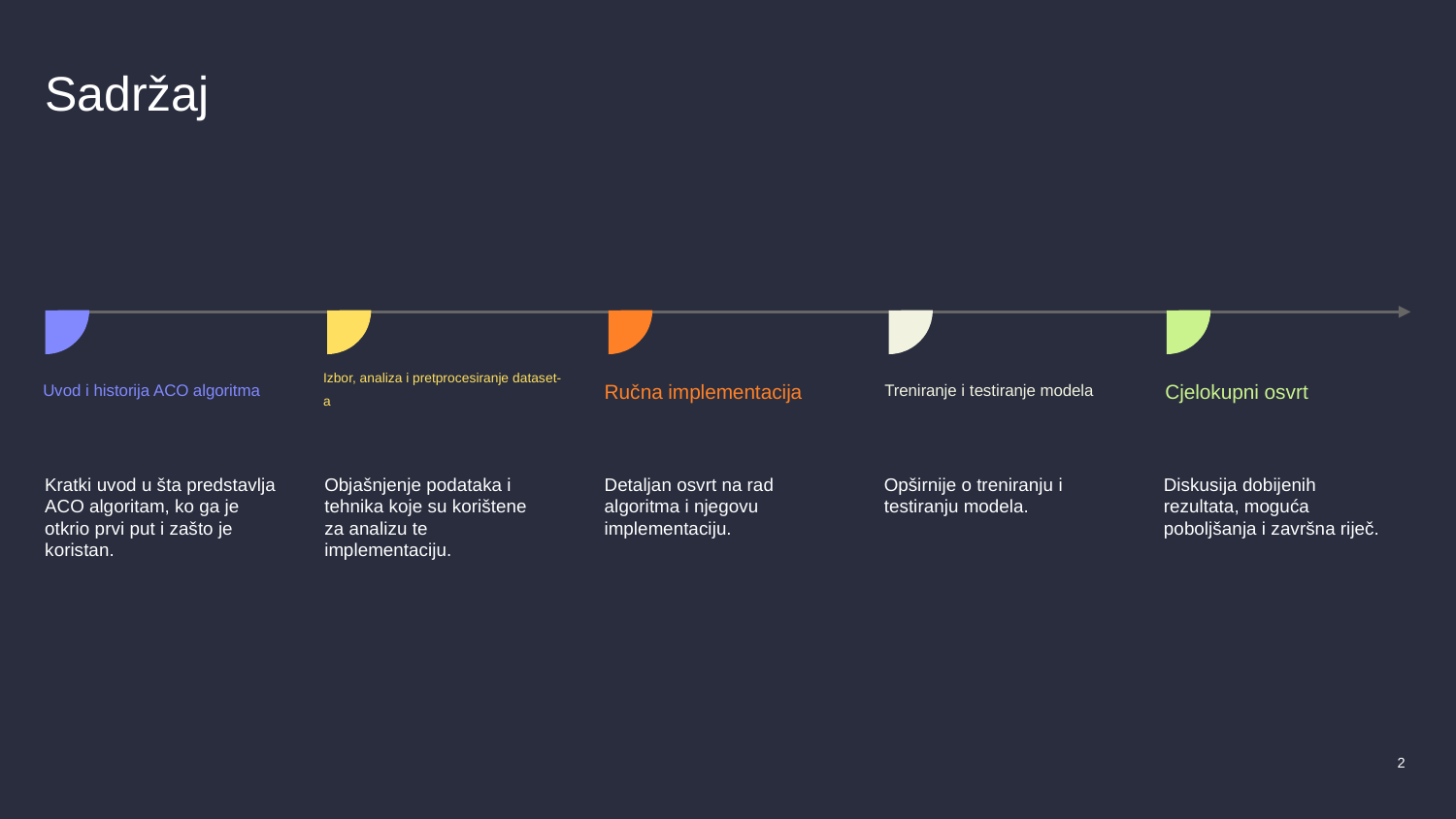

# Sadržaj

Uvod i historija ACO algoritma
Izbor, analiza i pretprocesiranje dataset-a
Ručna implementacija
Treniranje i testiranje modela
Cjelokupni osvrt
Kratki uvod u šta predstavlja ACO algoritam, ko ga je otkrio prvi put i zašto je koristan.
Objašnjenje podataka i tehnika koje su korištene za analizu te implementaciju.
Detaljan osvrt na rad algoritma i njegovu implementaciju.
Opširnije o treniranju i testiranju modela.
Diskusija dobijenih rezultata, moguća poboljšanja i završna riječ.